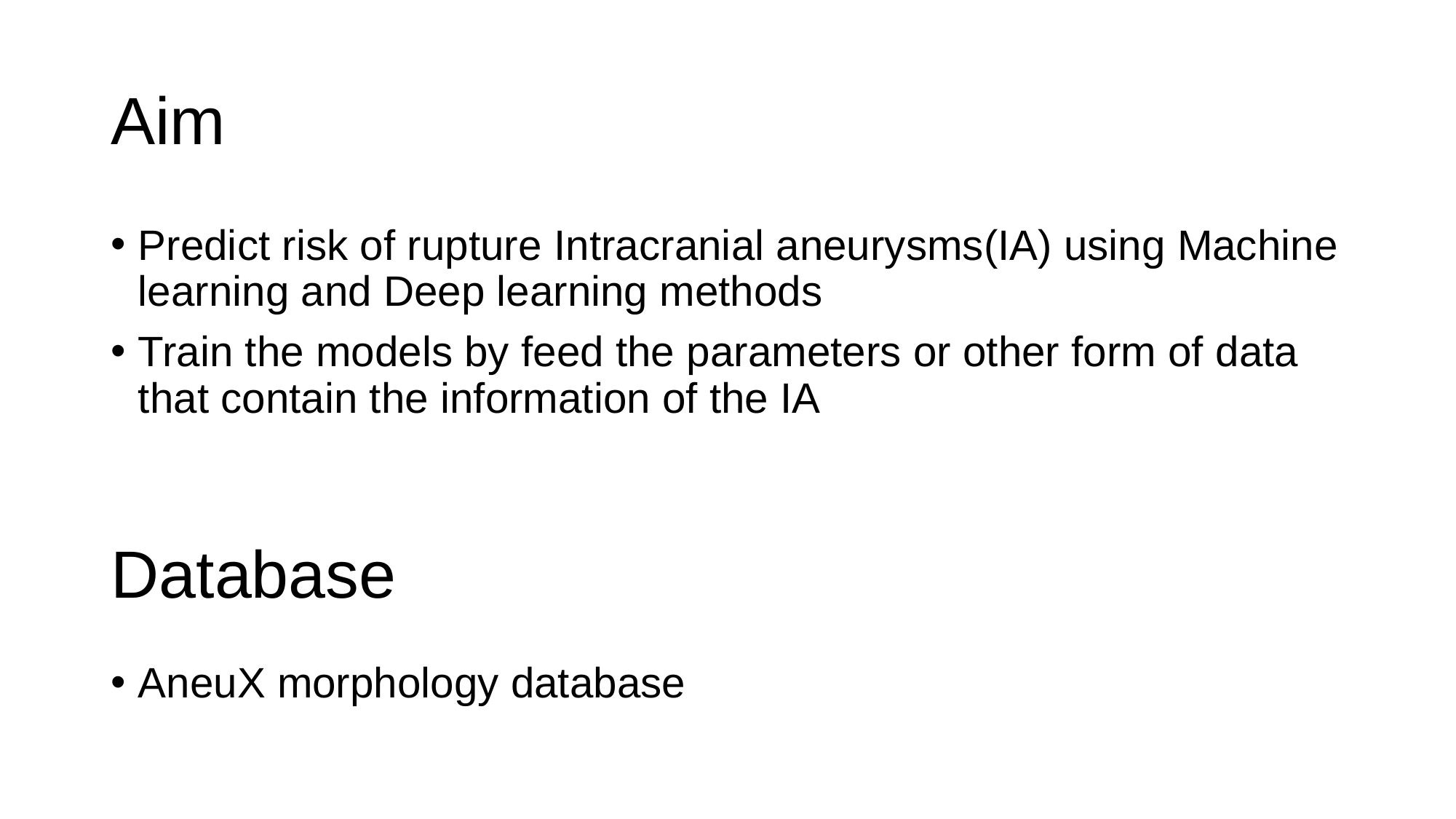

# Aim
Predict risk of rupture Intracranial aneurysms(IA) using Machine learning and Deep learning methods
Train the models by feed the parameters or other form of data that contain the information of the IA

Database
AneuX morphology database